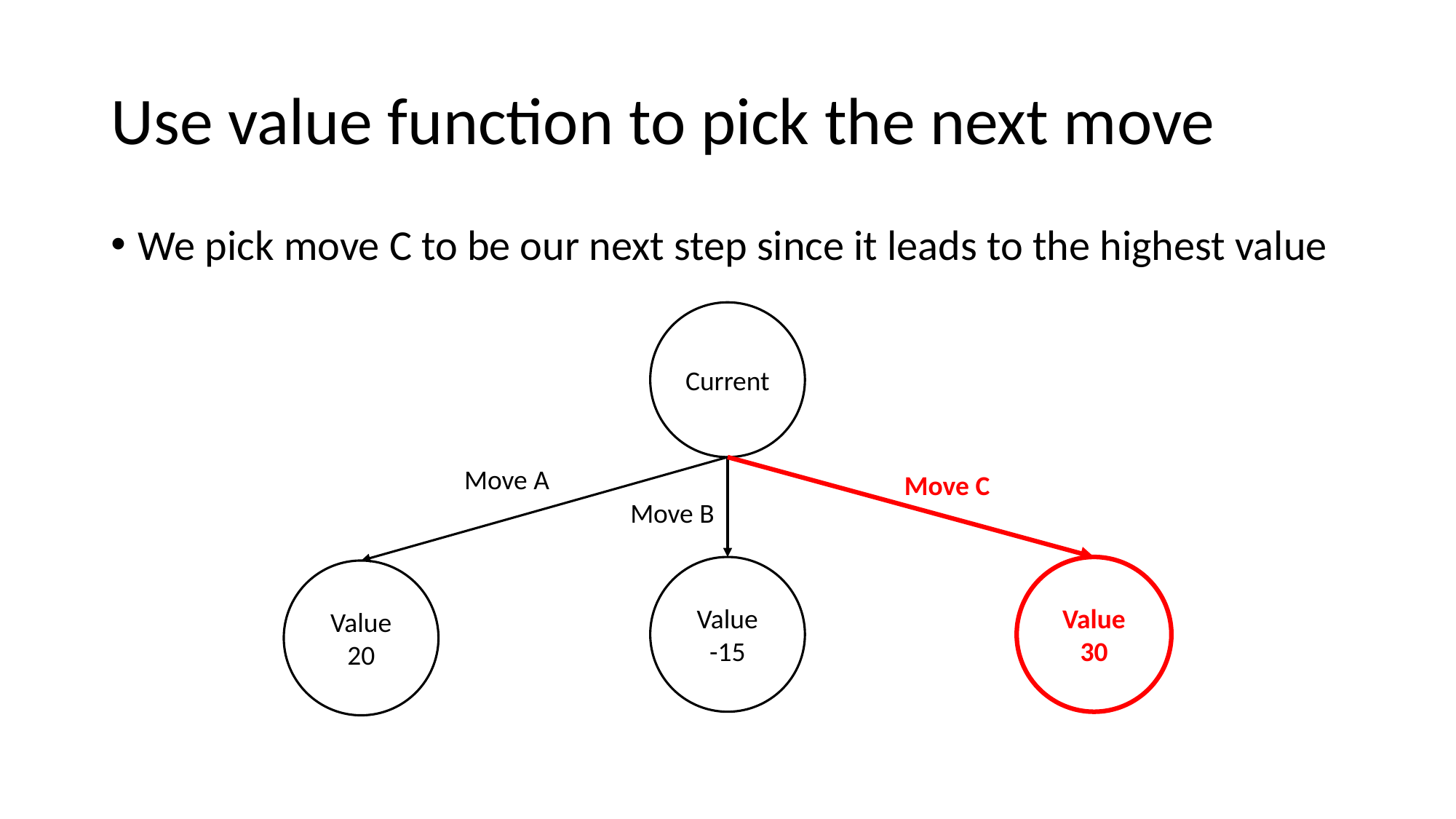

# Use value function to pick the next move
We pick move C to be our next step since it leads to the highest value
Current
Move A
Move C
Move B
Value
-15
Value
30
Value
20